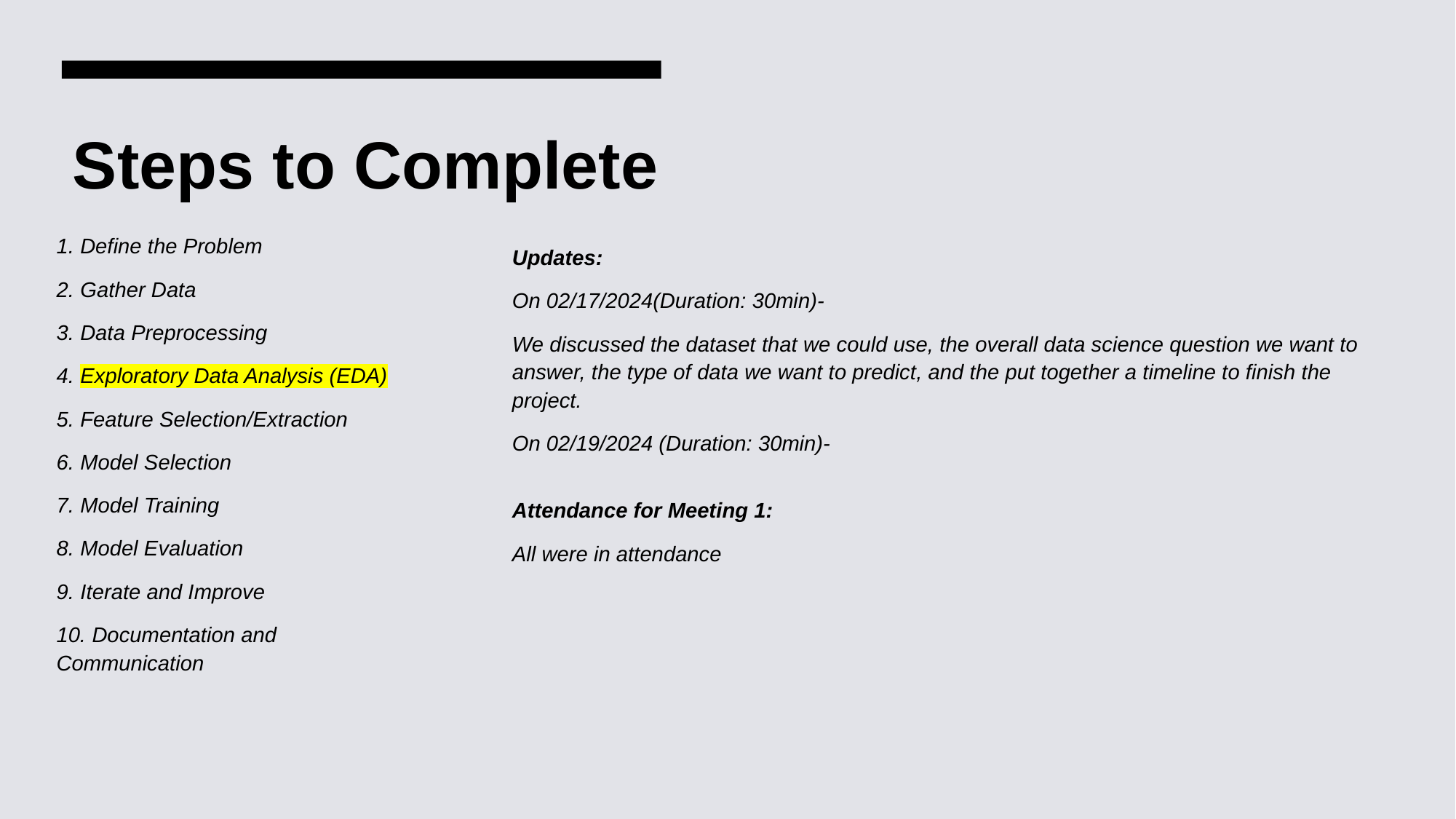

# Steps to Complete
1. Define the Problem
2. Gather Data
3. Data Preprocessing
4. Exploratory Data Analysis (EDA)
5. Feature Selection/Extraction
6. Model Selection
7. Model Training
8. Model Evaluation
9. Iterate and Improve
10. Documentation and Communication
Updates:
On 02/17/2024(Duration: 30min)-
We discussed the dataset that we could use, the overall data science question we want to answer, the type of data we want to predict, and the put together a timeline to finish the project.
On 02/19/2024 (Duration: 30min)-

Attendance for Meeting 1:
All were in attendance